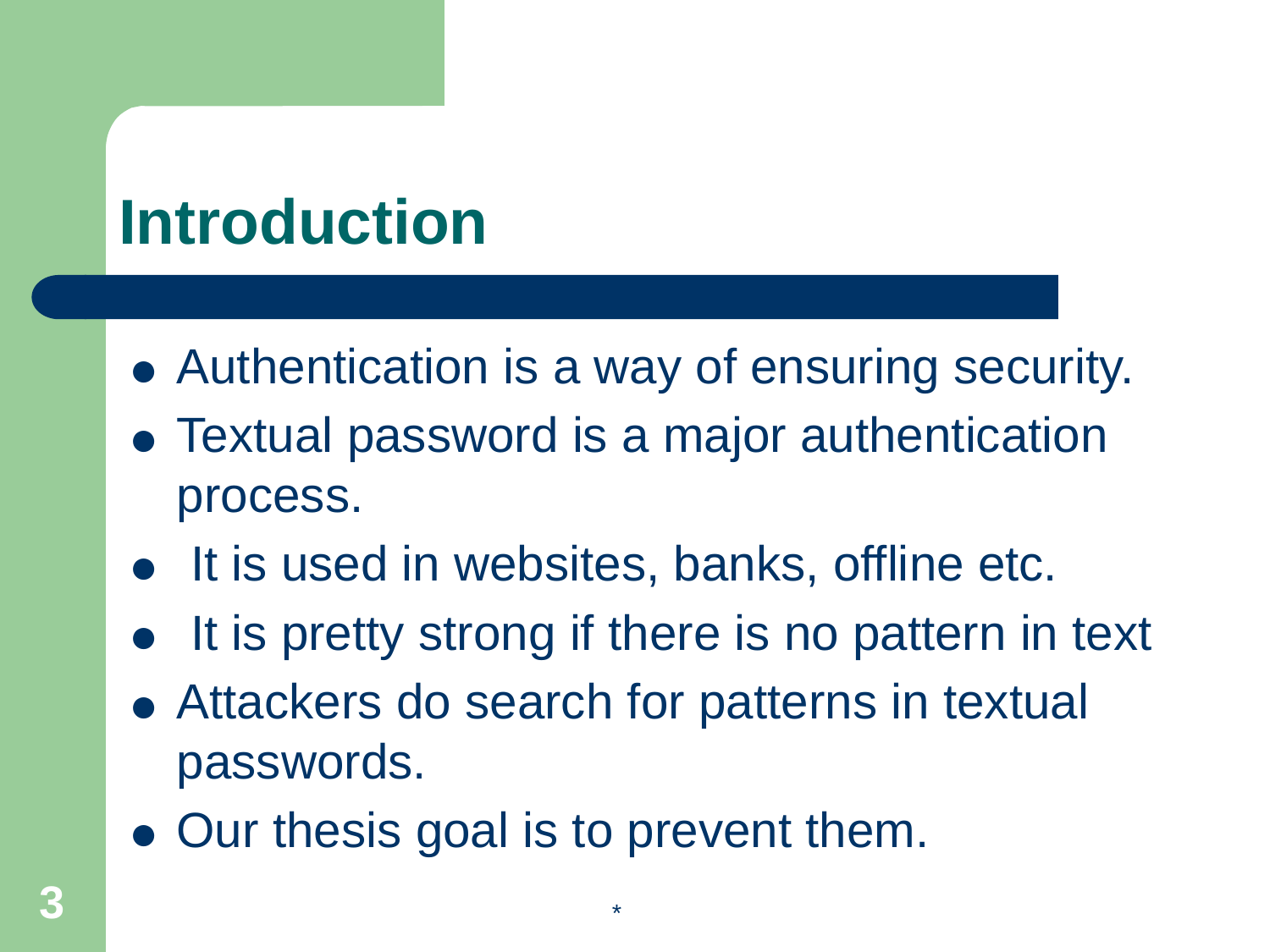

# Introduction
Authentication is a way of ensuring security.
Textual password is a major authentication process.
 It is used in websites, banks, offline etc.
 It is pretty strong if there is no pattern in text
Attackers do search for patterns in textual passwords.
Our thesis goal is to prevent them.

3
*